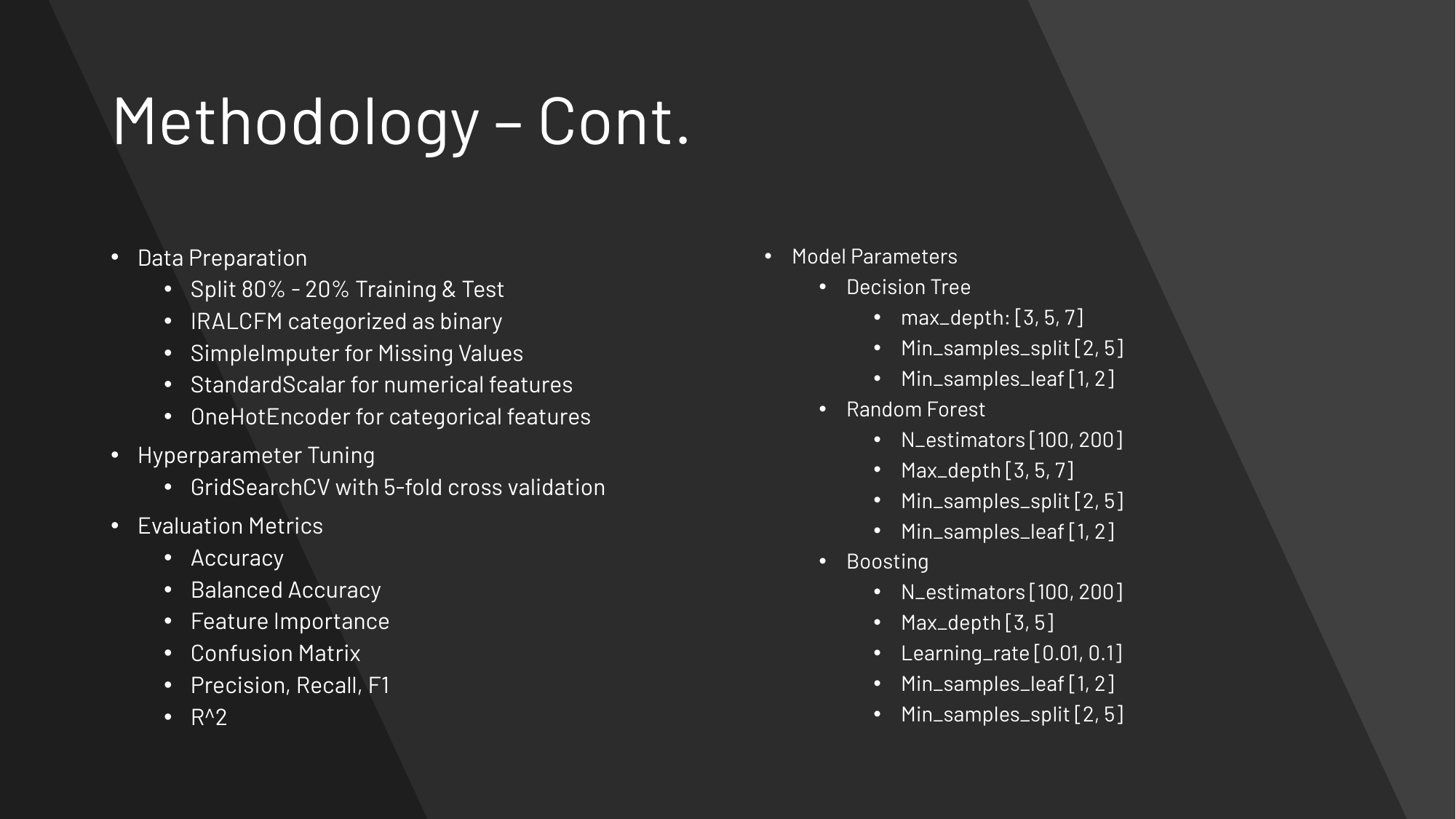

# Methodology – Cont.
Data Preparation
Split 80% - 20% Training & Test
IRALCFM categorized as binary
SimpleImputer for Missing Values
StandardScalar for numerical features
OneHotEncoder for categorical features
Hyperparameter Tuning
GridSearchCV with 5-fold cross validation
Evaluation Metrics
Accuracy
Balanced Accuracy
Feature Importance
Confusion Matrix
Precision, Recall, F1
R^2

Model Parameters
Decision Tree
max_depth: [3, 5, 7]
Min_samples_split [2, 5]
Min_samples_leaf [1, 2]
Random Forest
N_estimators [100, 200]
Max_depth [3, 5, 7]
Min_samples_split [2, 5]
Min_samples_leaf [1, 2]
Boosting
N_estimators [100, 200]
Max_depth [3, 5]
Learning_rate [0.01, 0.1]
Min_samples_leaf [1, 2]
Min_samples_split [2, 5]